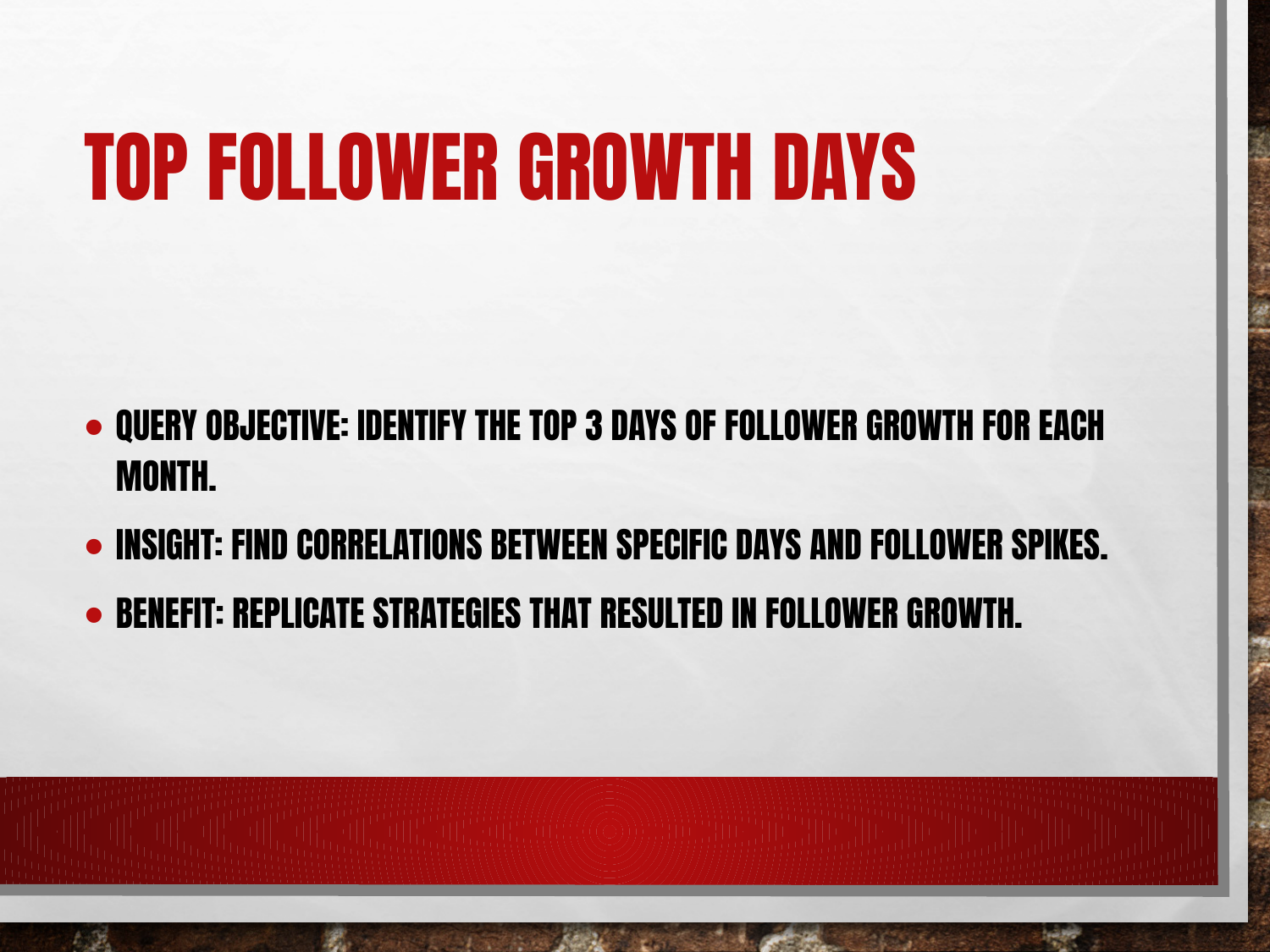

# Top Follower Growth Days
Query Objective: Identify the top 3 days of follower growth for each month.
Insight: Find correlations between specific days and follower spikes.
Benefit: Replicate strategies that resulted in follower growth.